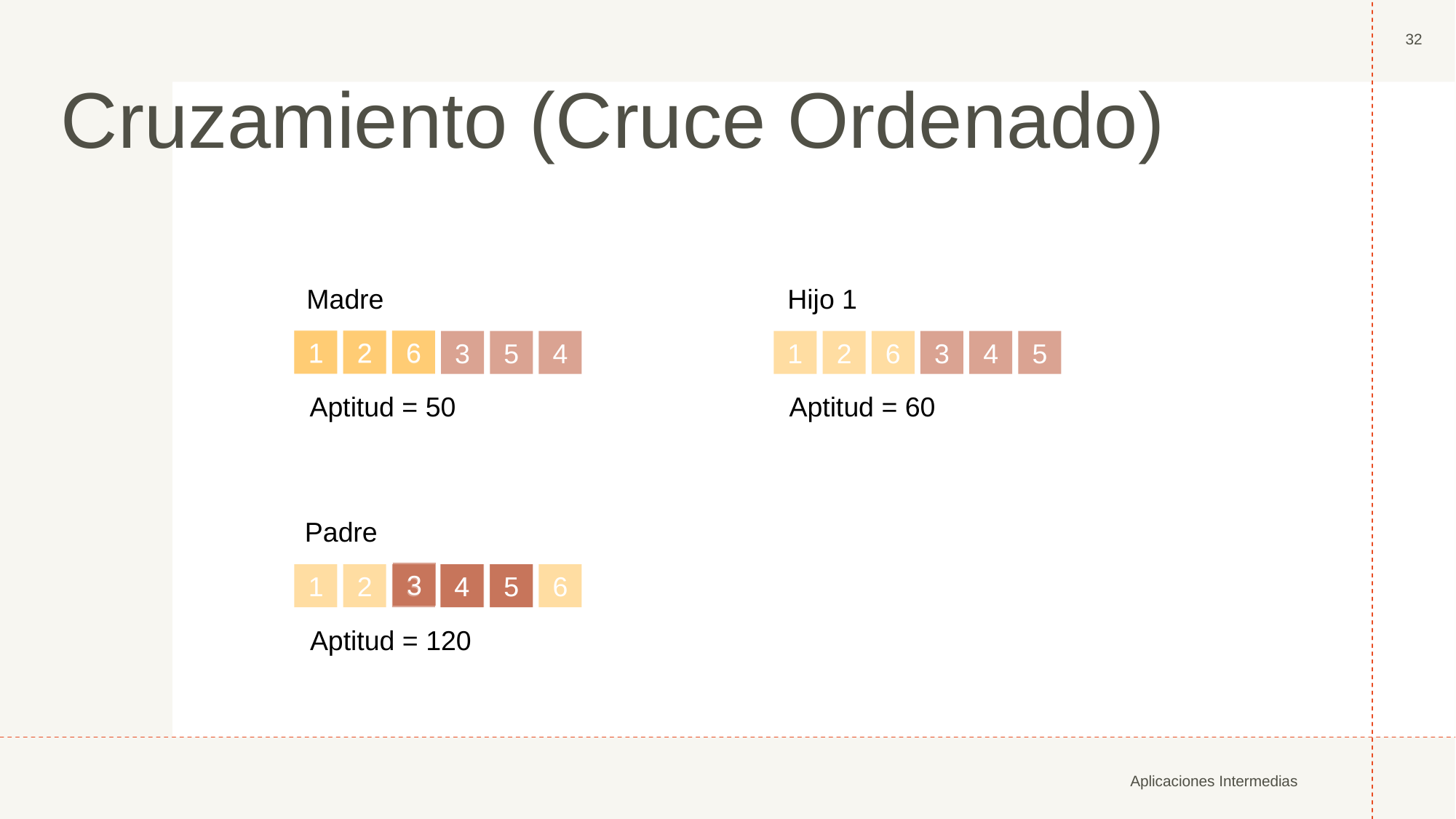

32
# Cruzamiento (Cruce Ordenado)
Madre
Hijo 1
1
2
6
1
2
6
3
5
4
1
2
6
3
4
5
Aptitud = 50
Aptitud = 60
Padre
3
1
2
3
4
4
5
5
6
Aptitud = 120
Aplicaciones Intermedias